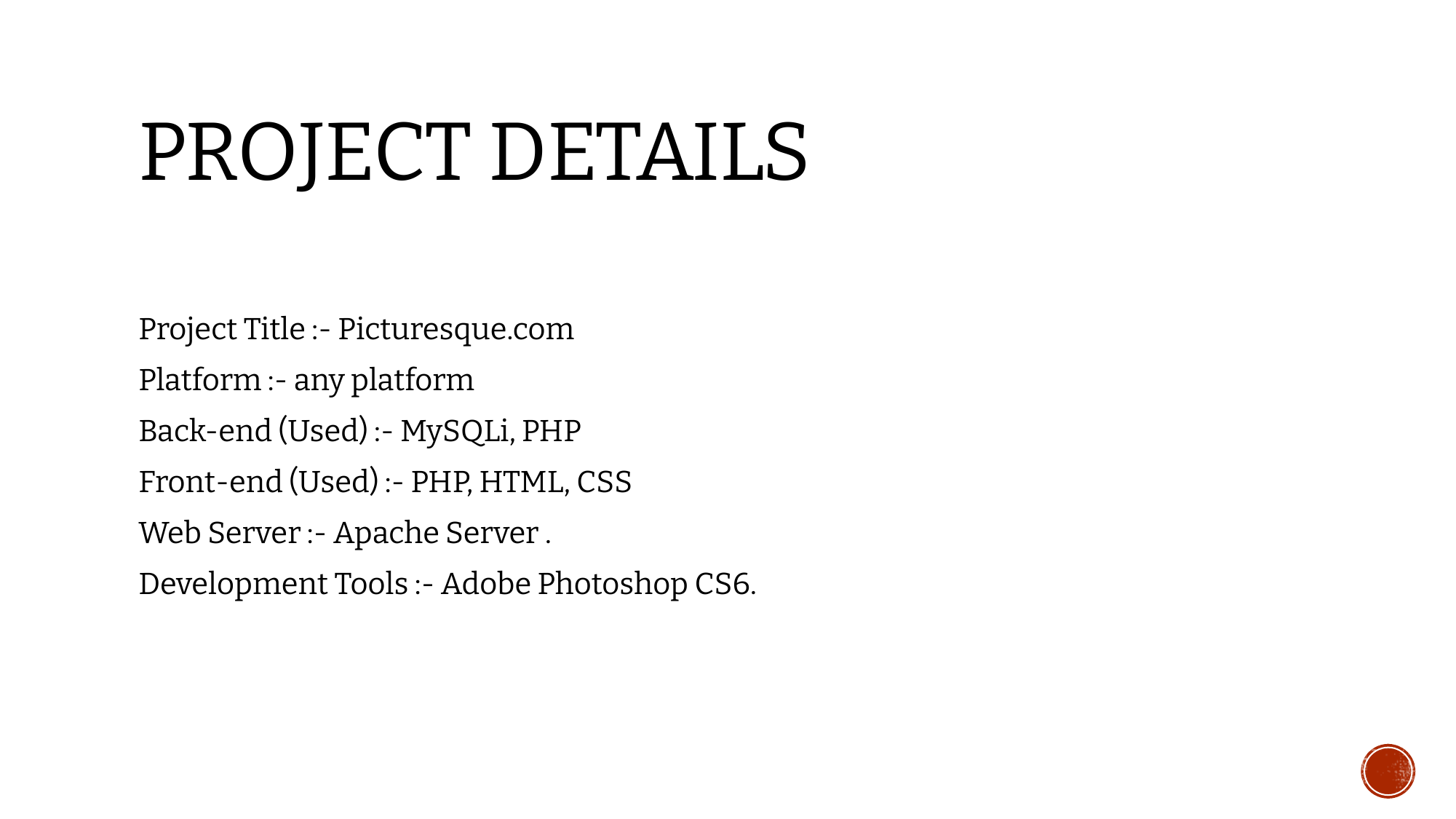

# PROJECT DETAILS

Project Title :- Picturesque.com
Platform :- any platform
Back-end (Used) :- MySQLi, PHP
Front-end (Used) :- PHP, HTML, CSS
Web Server :- Apache Server .
Development Tools :- Adobe Photoshop CS6.